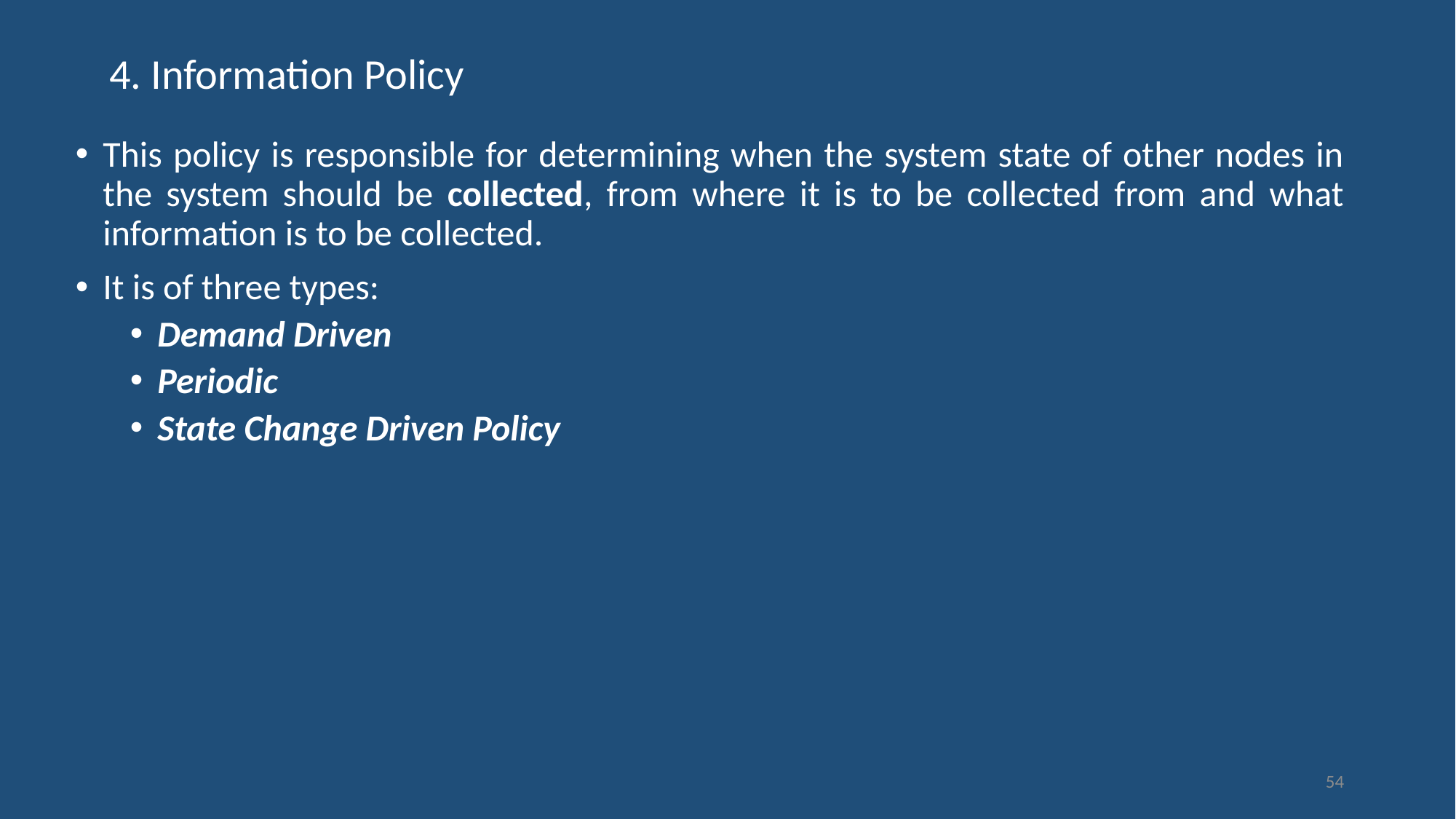

# 4. Information Policy
This policy is responsible for determining when the system state of other nodes in the system should be collected, from where it is to be collected from and what information is to be collected.
It is of three types:
Demand Driven
Periodic
State Change Driven Policy

54